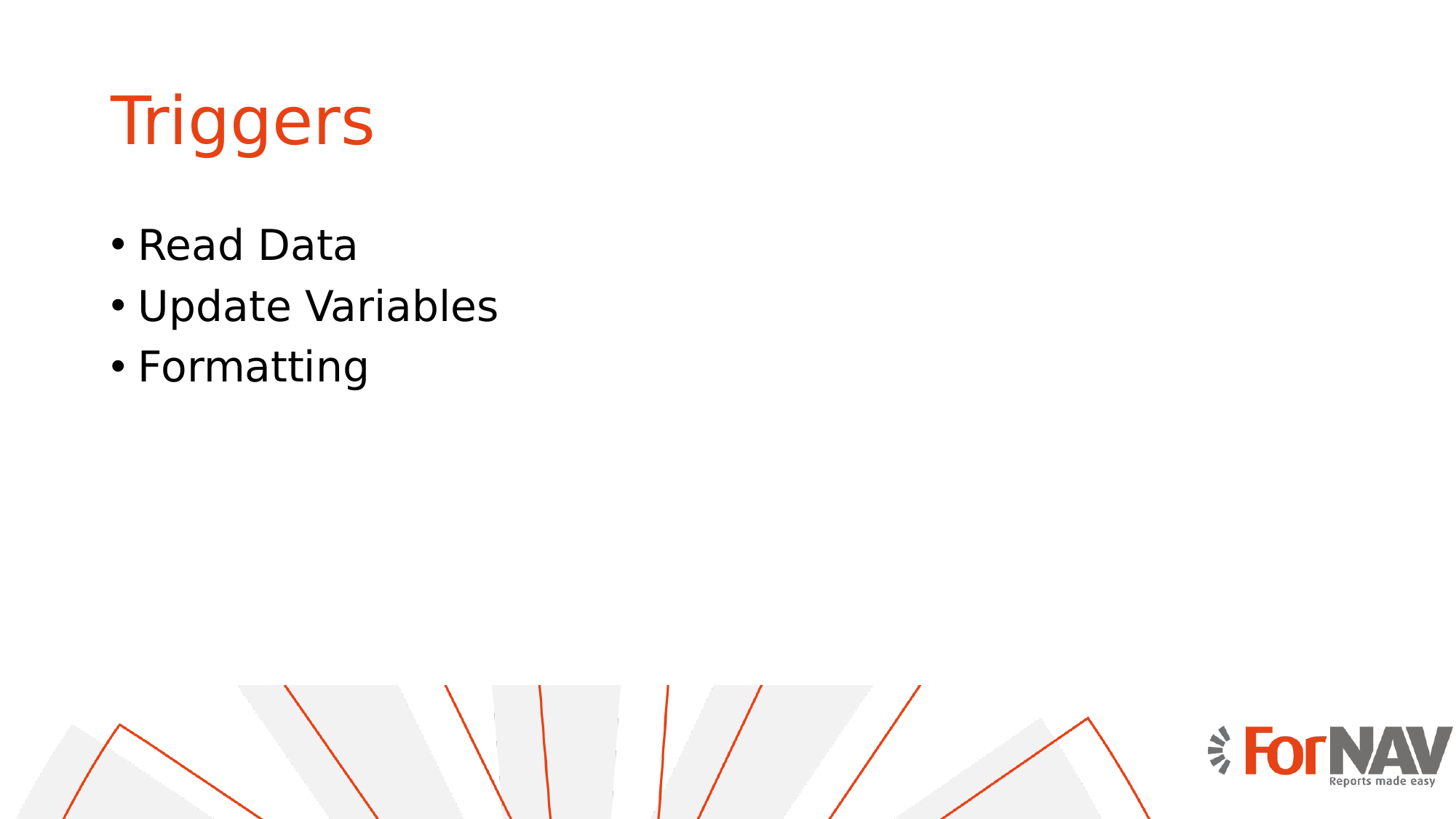

# Triggers
Read Data
Update Variables
Formatting